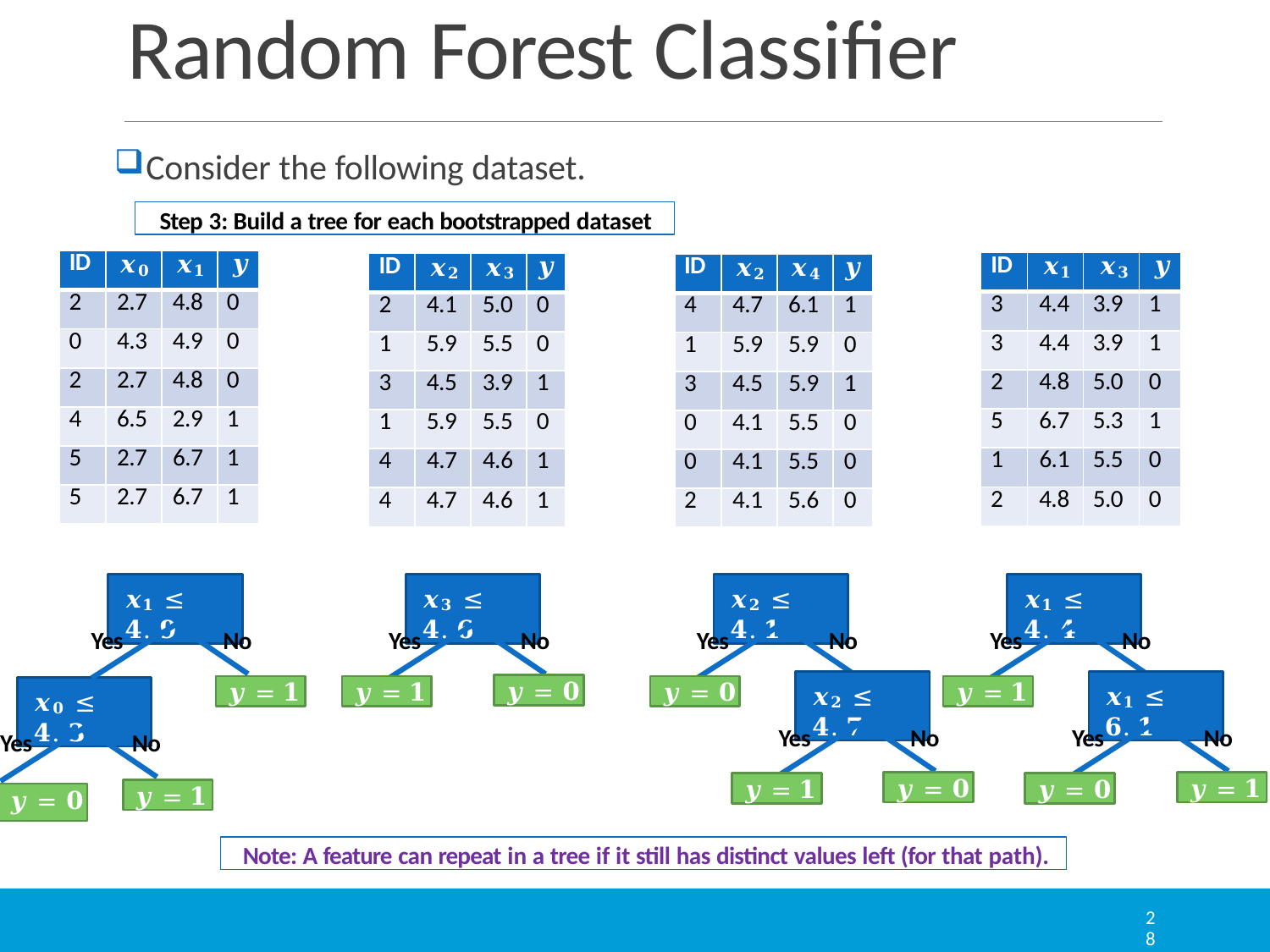

# Random Forest Classifier
Consider the following dataset.
Step 3: Build a tree for each bootstrapped dataset
| ID | 𝒙𝟎 | 𝒙𝟏 | 𝒚 |
| --- | --- | --- | --- |
| 2 | 2.7 | 4.8 | 0 |
| 0 | 4.3 | 4.9 | 0 |
| 2 | 2.7 | 4.8 | 0 |
| 4 | 6.5 | 2.9 | 1 |
| 5 | 2.7 | 6.7 | 1 |
| 5 | 2.7 | 6.7 | 1 |
| ID | 𝒙𝟏 | 𝒙𝟑 | 𝒚 |
| --- | --- | --- | --- |
| 3 | 4.4 | 3.9 | 1 |
| 3 | 4.4 | 3.9 | 1 |
| 2 | 4.8 | 5.0 | 0 |
| 5 | 6.7 | 5.3 | 1 |
| 1 | 6.1 | 5.5 | 0 |
| 2 | 4.8 | 5.0 | 0 |
| ID | 𝒙𝟐 | 𝒙𝟑 | 𝒚 |
| --- | --- | --- | --- |
| 2 | 4.1 | 5.0 | 0 |
| 1 | 5.9 | 5.5 | 0 |
| 3 | 4.5 | 3.9 | 1 |
| 1 | 5.9 | 5.5 | 0 |
| 4 | 4.7 | 4.6 | 1 |
| 4 | 4.7 | 4.6 | 1 |
| ID | 𝒙𝟐 | 𝒙𝟒 | 𝒚 |
| --- | --- | --- | --- |
| 4 | 4.7 | 6.1 | 1 |
| 1 | 5.9 | 5.9 | 0 |
| 3 | 4.5 | 5.9 | 1 |
| 0 | 4.1 | 5.5 | 0 |
| 0 | 4.1 | 5.5 | 0 |
| 2 | 4.1 | 5.6 | 0 |
𝒙𝟏 ≤ 𝟒. 𝟗
𝒙𝟑 ≤ 𝟒. 𝟔
𝒙𝟐 ≤ 𝟒. 𝟏
𝒙𝟏 ≤ 𝟒. 𝟒
Yes	No
Yes	No
Yes	No
Yes	No

𝒙𝟐 ≤ 𝟒. 𝟕
𝒙𝟏 ≤ 𝟔. 𝟏
𝒚 = 𝟎
𝒚 = 𝟏
𝒚 = 𝟏
𝒚 = 𝟎
𝒚 = 𝟏
𝒙𝟎 ≤ 𝟒. 𝟑
Yes	No
Yes	No

Yes	No
𝒚 = 𝟎
𝒚 = 𝟏
𝒚 = 𝟏
𝒚 = 𝟎
𝒚 = 𝟏

𝒚 = 𝟎
Note: A feature can repeat in a tree if it still has distinct values left (for that path).
2
8